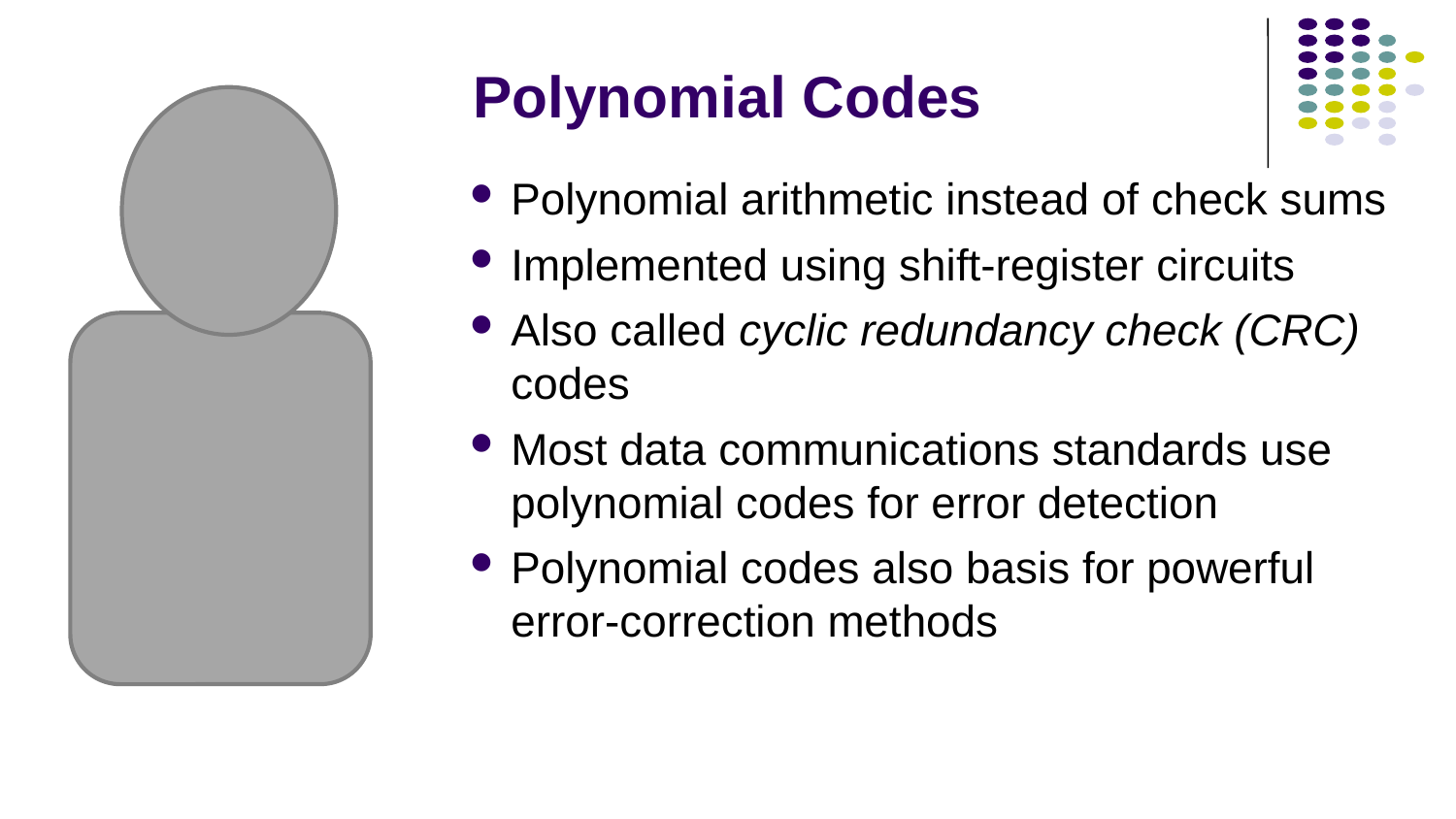

# Polynomial Codes

Polynomial arithmetic instead of check sums
Implemented using shift-register circuits
Also called cyclic redundancy check (CRC) codes
Most data communications standards use polynomial codes for error detection
Polynomial codes also basis for powerful error-correction methods